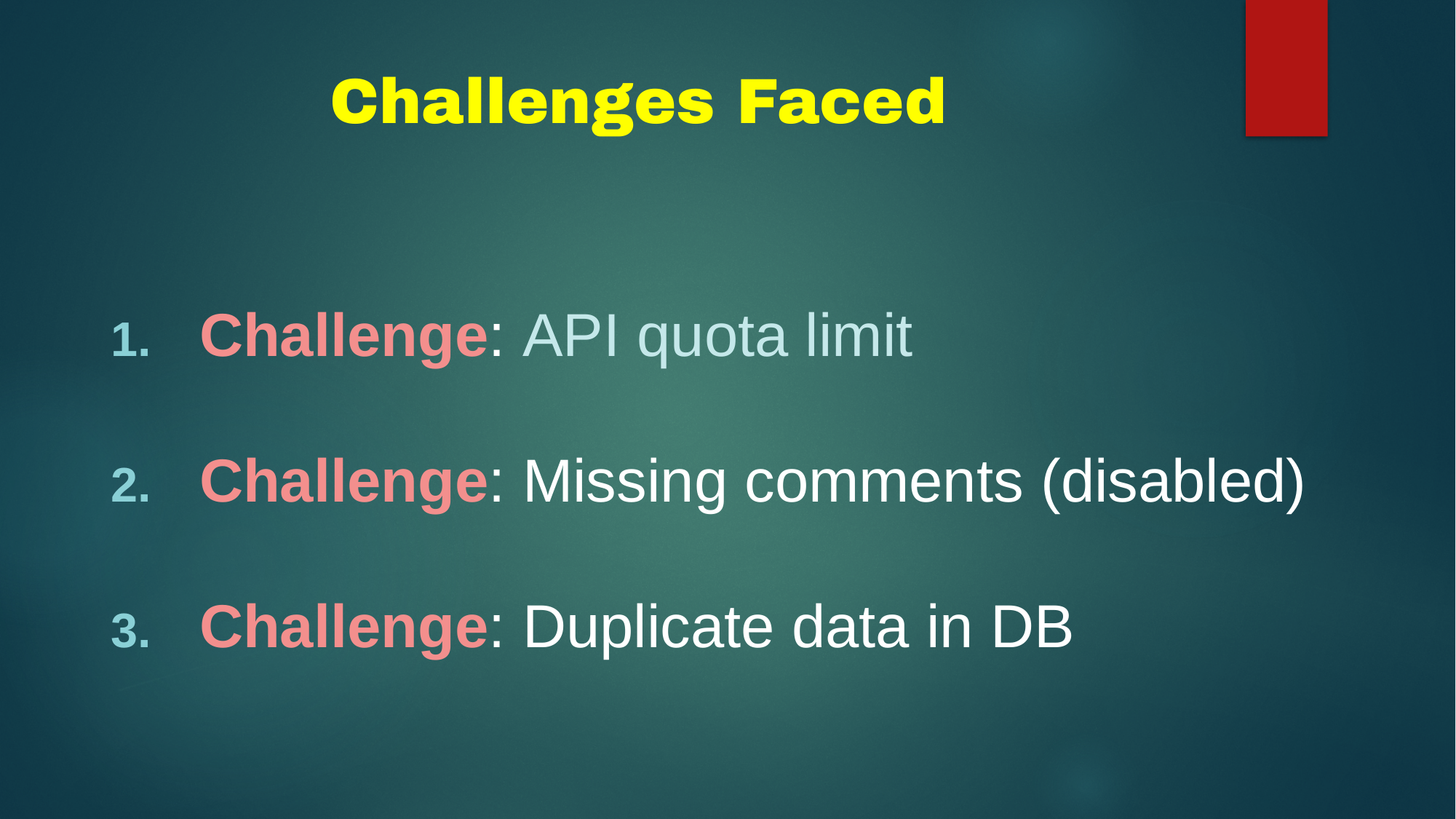

# Challenges Faced
Challenge: API quota limit

Challenge: Missing comments (disabled)

Challenge: Duplicate data in DB